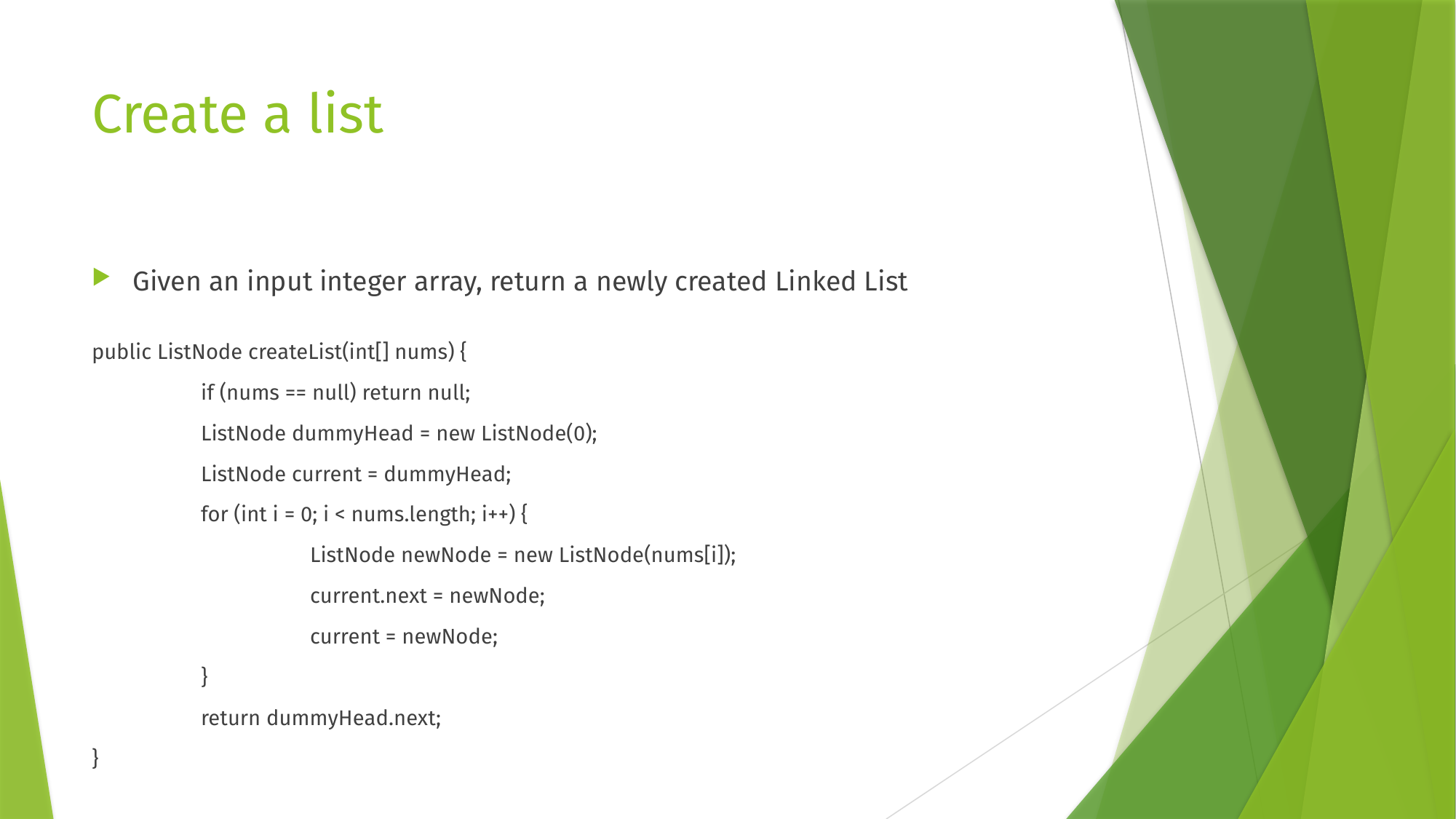

# Create a list
Given an input integer array, return a newly created Linked List
public ListNode createList(int[] nums) {
	if (nums == null) return null;
	ListNode dummyHead = new ListNode(0);
	ListNode current = dummyHead;
	for (int i = 0; i < nums.length; i++) {
		ListNode newNode = new ListNode(nums[i]);
		current.next = newNode;
		current = newNode;
	}
	return dummyHead.next;
}